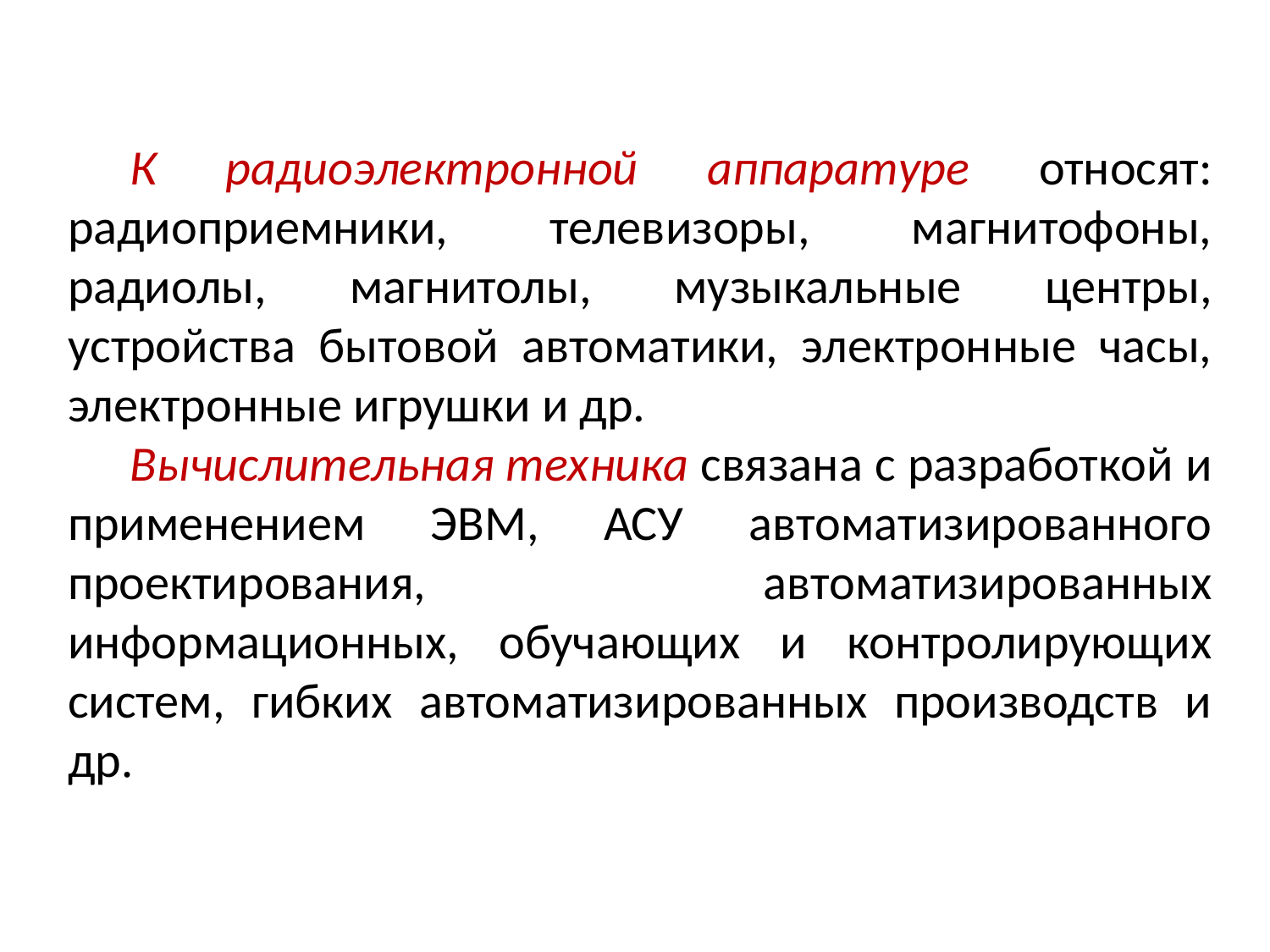

К радиоэлектронной аппаратуре относят: радиоприемники, телевизоры, магнитофоны, радиолы, магнитолы, музыкальные центры, устройства бытовой автоматики, электронные часы, электронные игрушки и др.
Вычислительная техника связана с разработкой и применением ЭВМ, АСУ автоматизированного проектирования, автоматизированных информационных, обучающих и контролирующих систем, гибких автоматизированных производств и др.